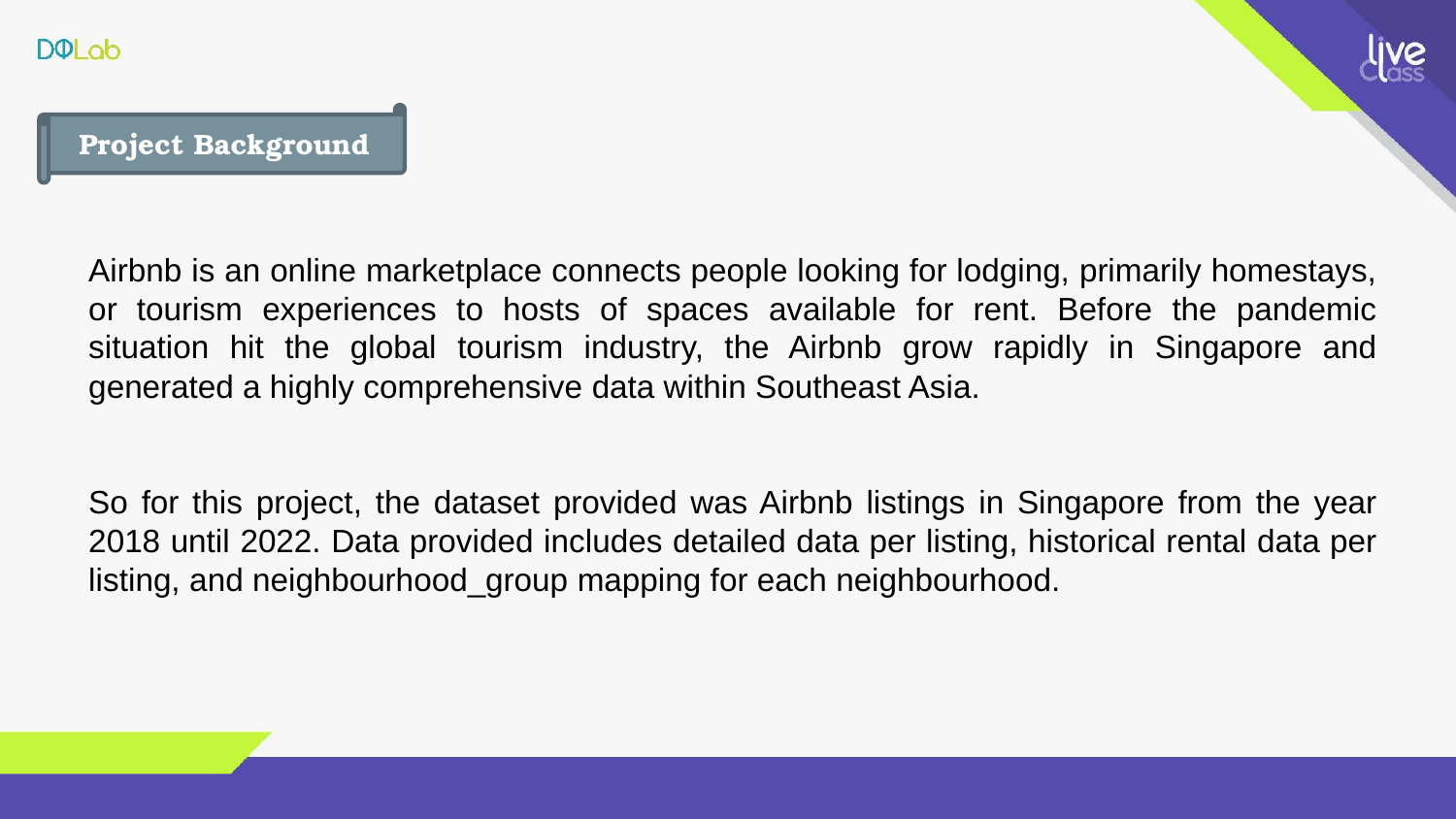

Project Background
A‌i‌r‌b‌n‌b‌ is an online marketplace connects people looking for lodging, primarily homestays, or tourism experiences to hosts of spaces available for rent. Before the pandemic situation hit the global tourism industry, the Airbnb grow rapidly in Singapore and generated a highly comprehensive data within Southeast Asia.

So for this project, the dataset provided was Airbnb listings in Singapore from the year 2018 until 2022. Data provided includes detailed data per listing, historical rental data per listing, and neighbourhood_group mapping for each neighbourhood.